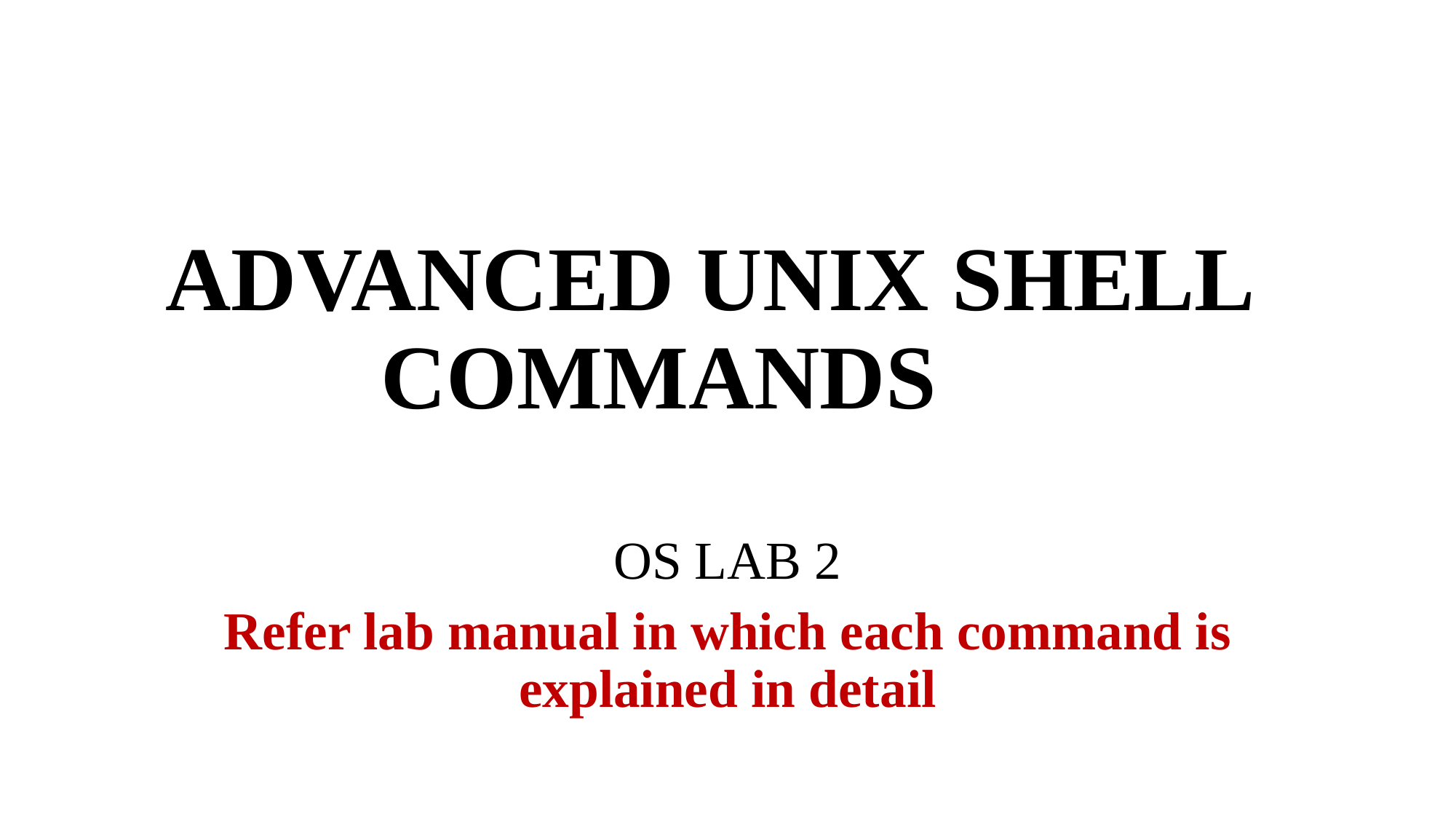

# ADVANCED UNIX SHELL COMMANDS
OS LAB 2
Refer lab manual in which each command is explained in detail